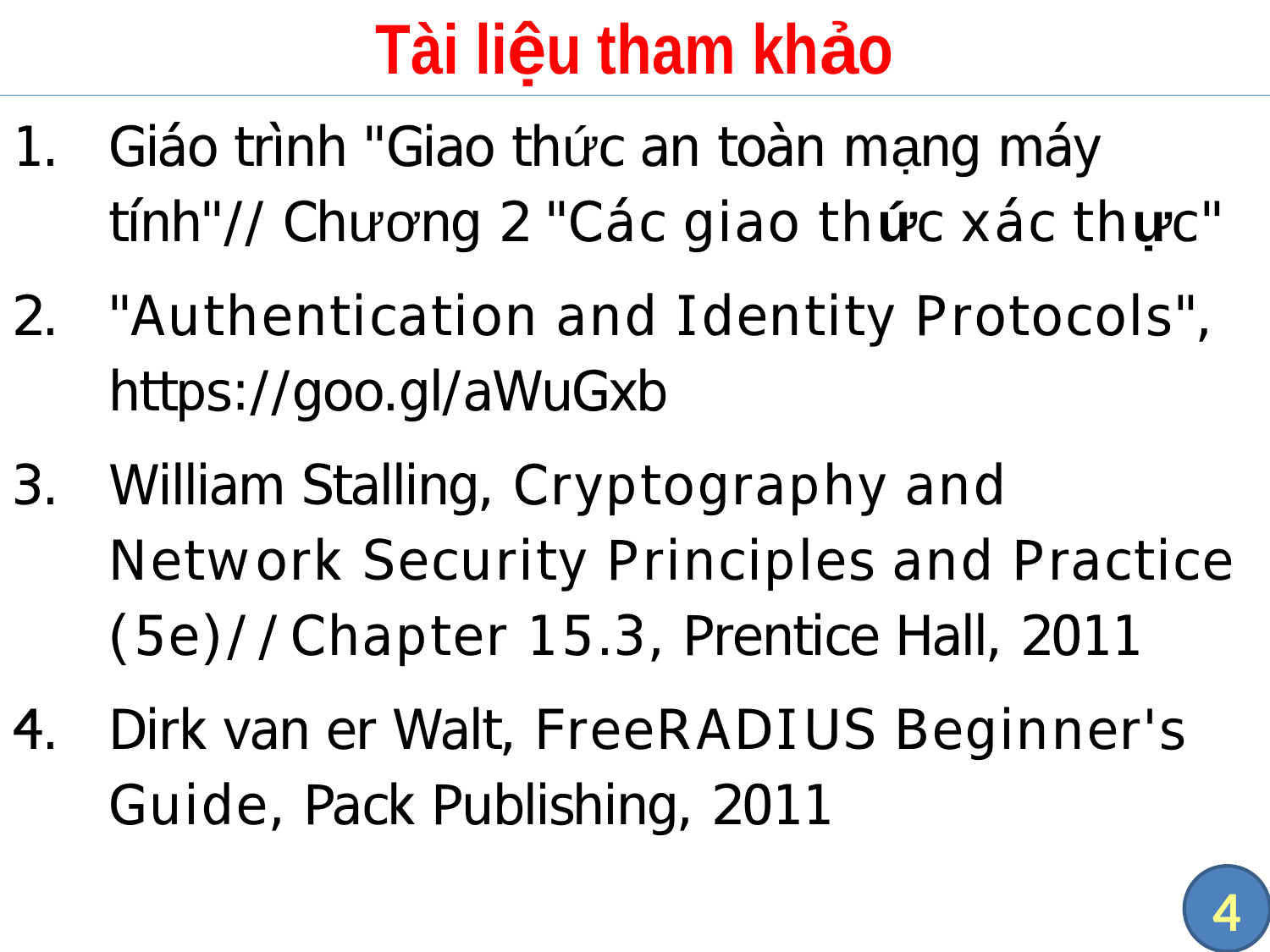

# Tài liệu tham khảo
Giáo trình "Giao thức an toàn mạng máy tính"// Chương 2 "Các giao thức xác thực"
"Authentication and Identity Protocols", https://goo.gl/aWuGxb
William Stalling, Cryptography and Network Security Principles and Practice (5e)//Chapter 15.3, Prentice Hall, 2011
Dirk van er Walt, FreeRADIUS Beginner's Guide, Pack Publishing, 2011
4